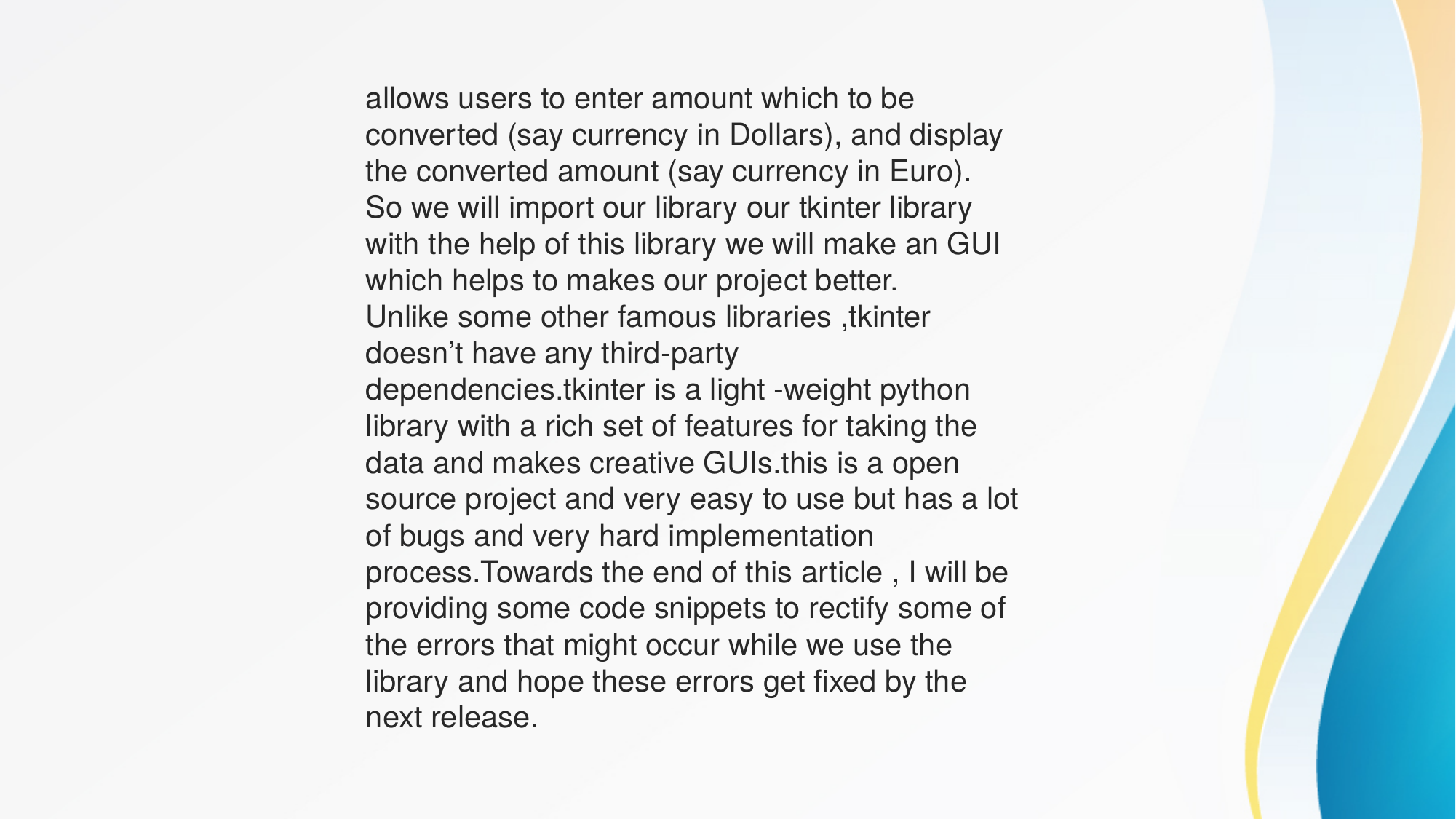

allows users to enter amount which to be converted (say currency in Dollars), and display the converted amount (say currency in Euro).So we will import our library our tkinter library with the help of this library we will make an GUI which helps to makes our project better.Unlike some other famous libraries ,tkinter doesn’t have any third-party dependencies.tkinter is a light -weight python library with a rich set of features for taking the data and makes creative GUIs.this is a open source project and very easy to use but has a lot of bugs and very hard implementation process.Towards the end of this article , I will be providing some code snippets to rectify some of the errors that might occur while we use the library and hope these errors get fixed by the next release.